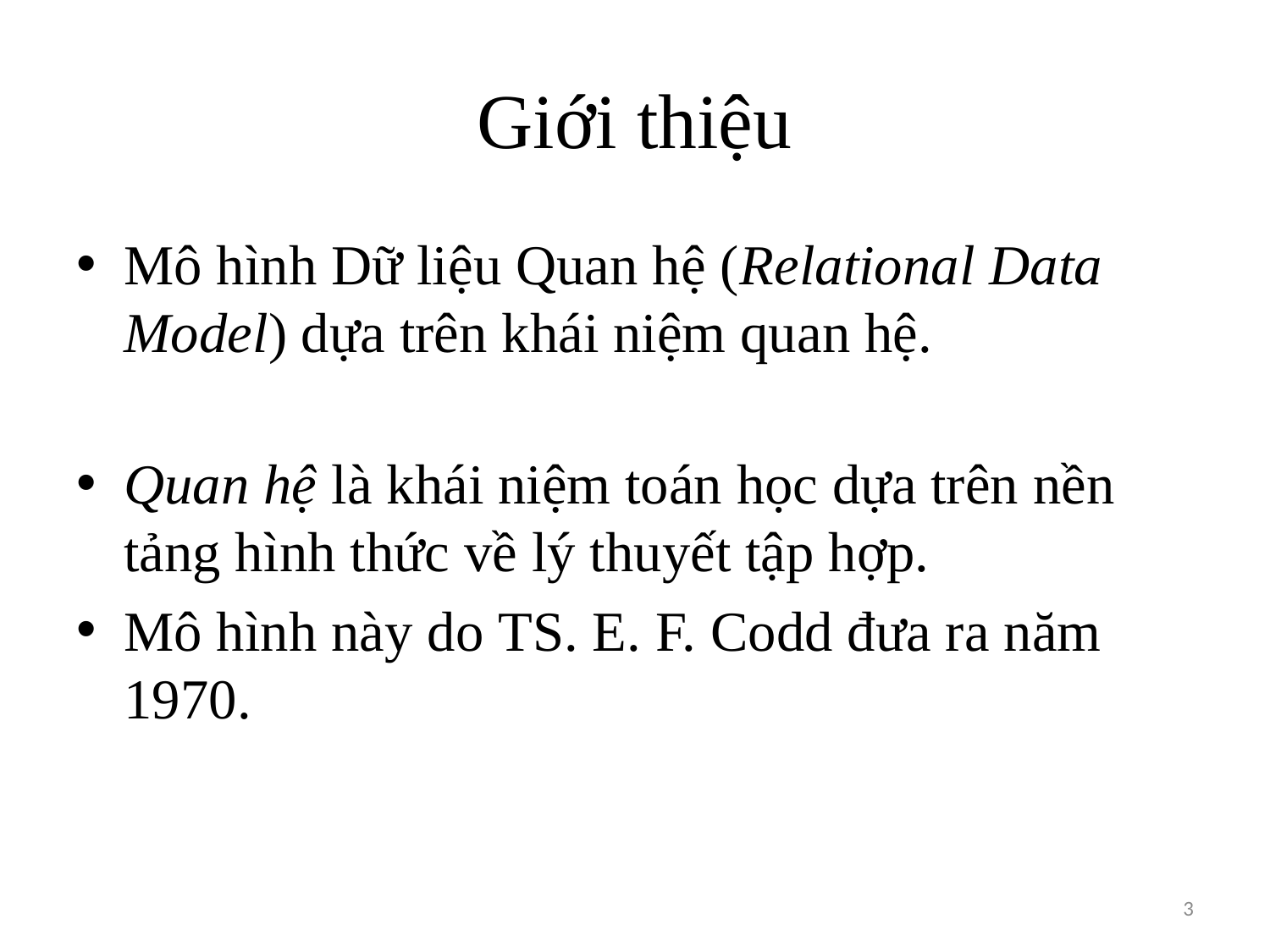

# Giới thiệu
Mô hình Dữ liệu Quan hệ (Relational Data Model) dựa trên khái niệm quan hệ.

Quan hệ là khái niệm toán học dựa trên nền tảng hình thức về lý thuyết tập hợp.
Mô hình này do TS. E. F. Codd đưa ra năm 1970.
3